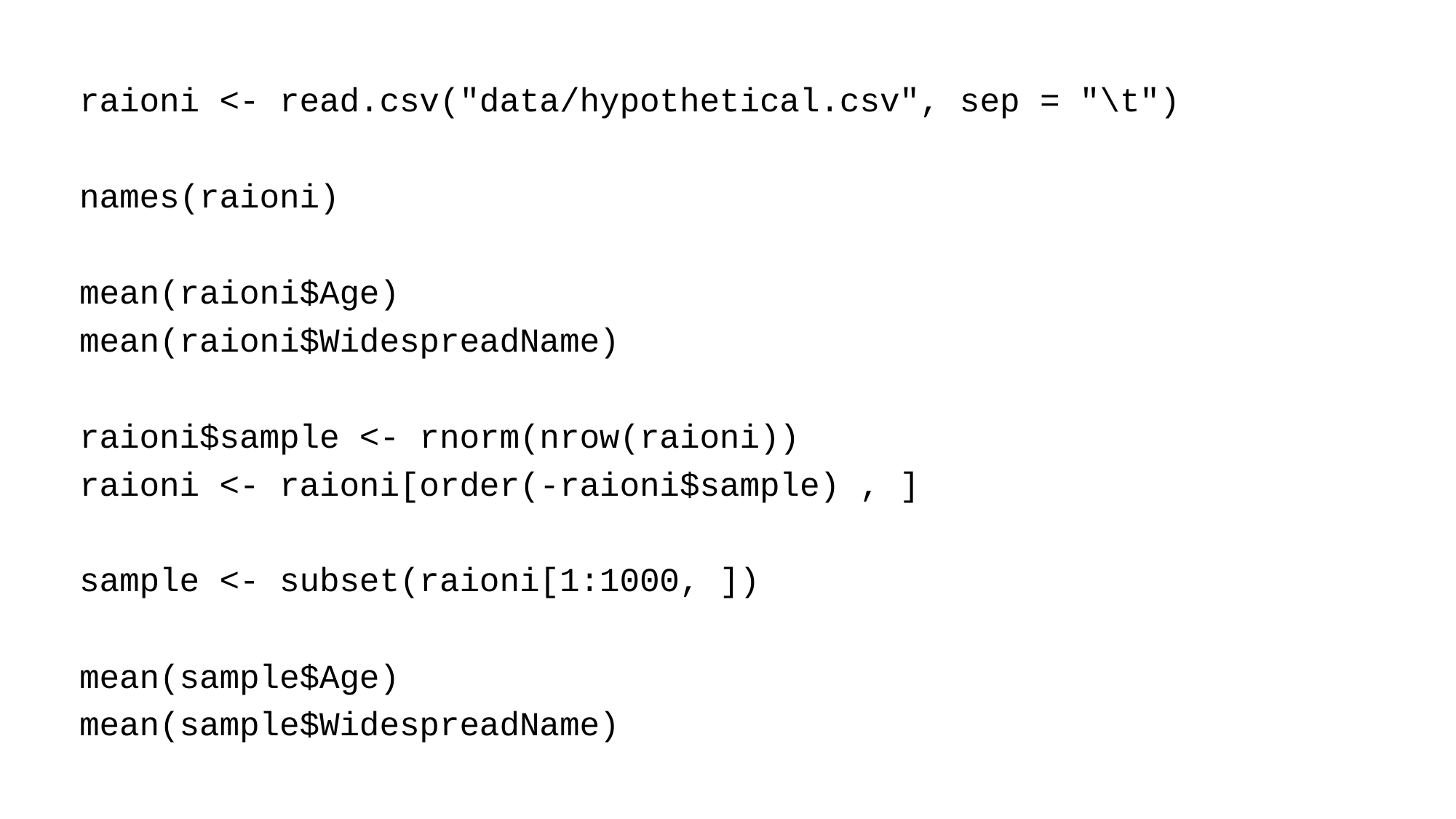

raioni <- read.csv("data/hypothetical.csv", sep = "\t")

names(raioni)

mean(raioni$Age)
mean(raioni$WidespreadName)

raioni$sample <- rnorm(nrow(raioni))
raioni <- raioni[order(-raioni$sample) , ]

sample <- subset(raioni[1:1000, ])

mean(sample$Age)
mean(sample$WidespreadName)